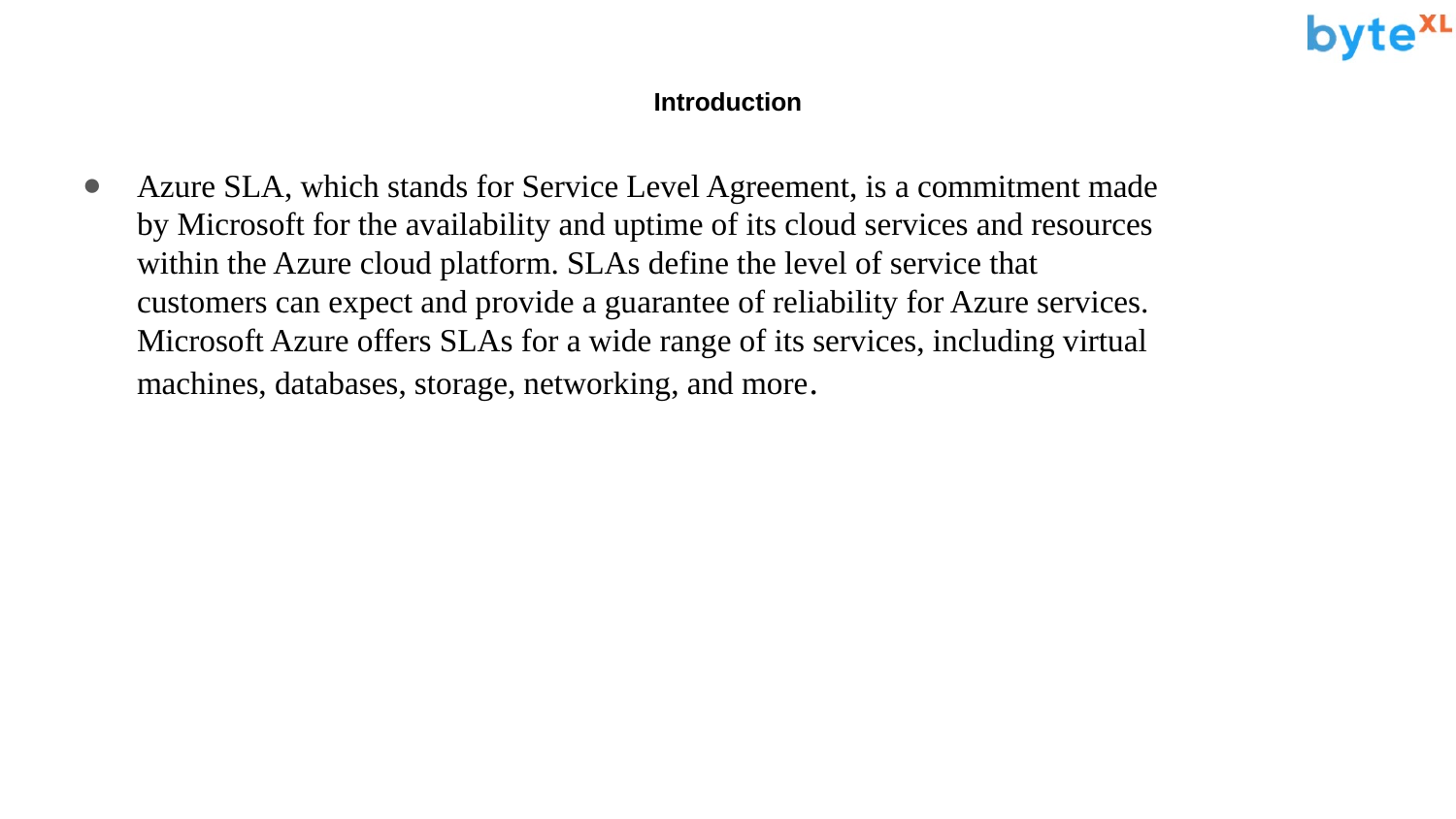

# Introduction
Azure SLA, which stands for Service Level Agreement, is a commitment made by Microsoft for the availability and uptime of its cloud services and resources within the Azure cloud platform. SLAs define the level of service that customers can expect and provide a guarantee of reliability for Azure services. Microsoft Azure offers SLAs for a wide range of its services, including virtual machines, databases, storage, networking, and more.